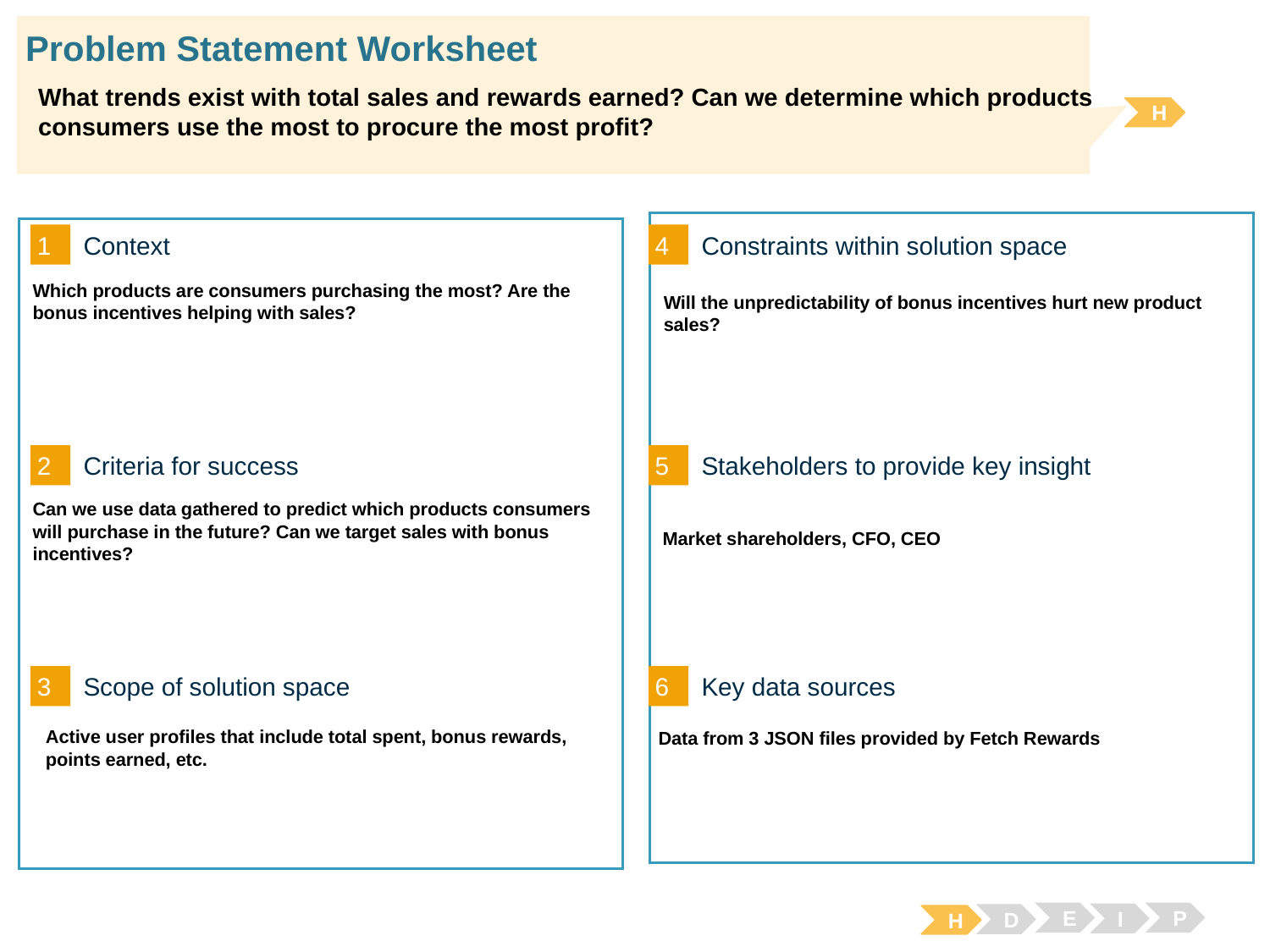

# Problem Statement Worksheet
What trends exist with total sales and rewards earned? Can we determine which products consumers use the most to procure the most profit?
H
Market shareholders, CFO, CEO

1
4
Context
Constraints within solution space
Which products are consumers purchasing the most? Are the bonus incentives helping with sales?
Will the unpredictability of bonus incentives hurt new product sales?
2
5
Criteria for success
Stakeholders to provide key insight
Can we use data gathered to predict which products consumers will purchase in the future? Can we target sales with bonus incentives?
3
6
Key data sources
Scope of solution space
Active user profiles that include total spent, bonus rewards, points earned, etc.
Data from 3 JSON files provided by Fetch Rewards
E
P
I
D
H